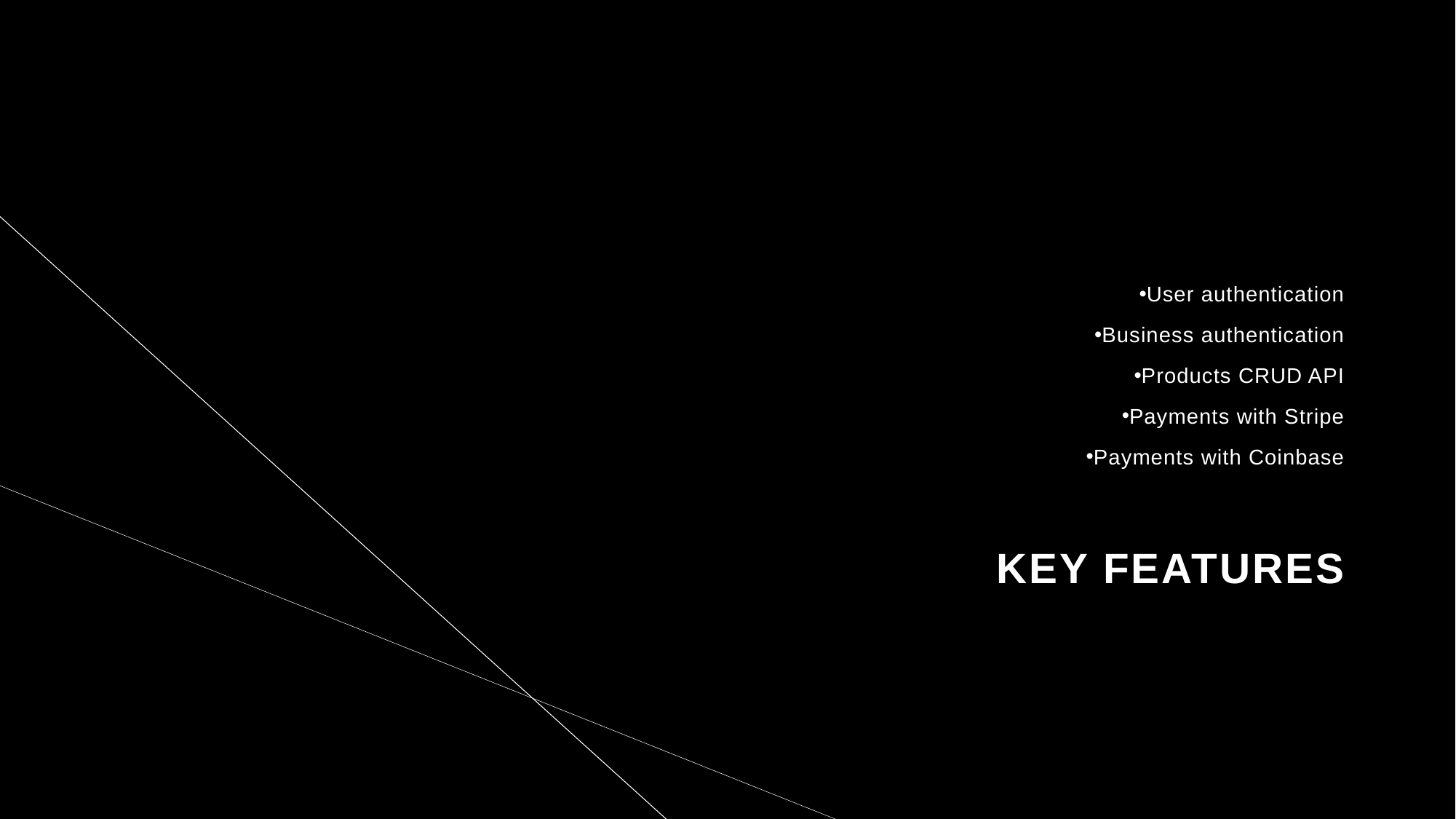

User authentication
Business authentication
Products CRUD API
Payments with Stripe
Payments with Coinbase
Key Features
# Key Features